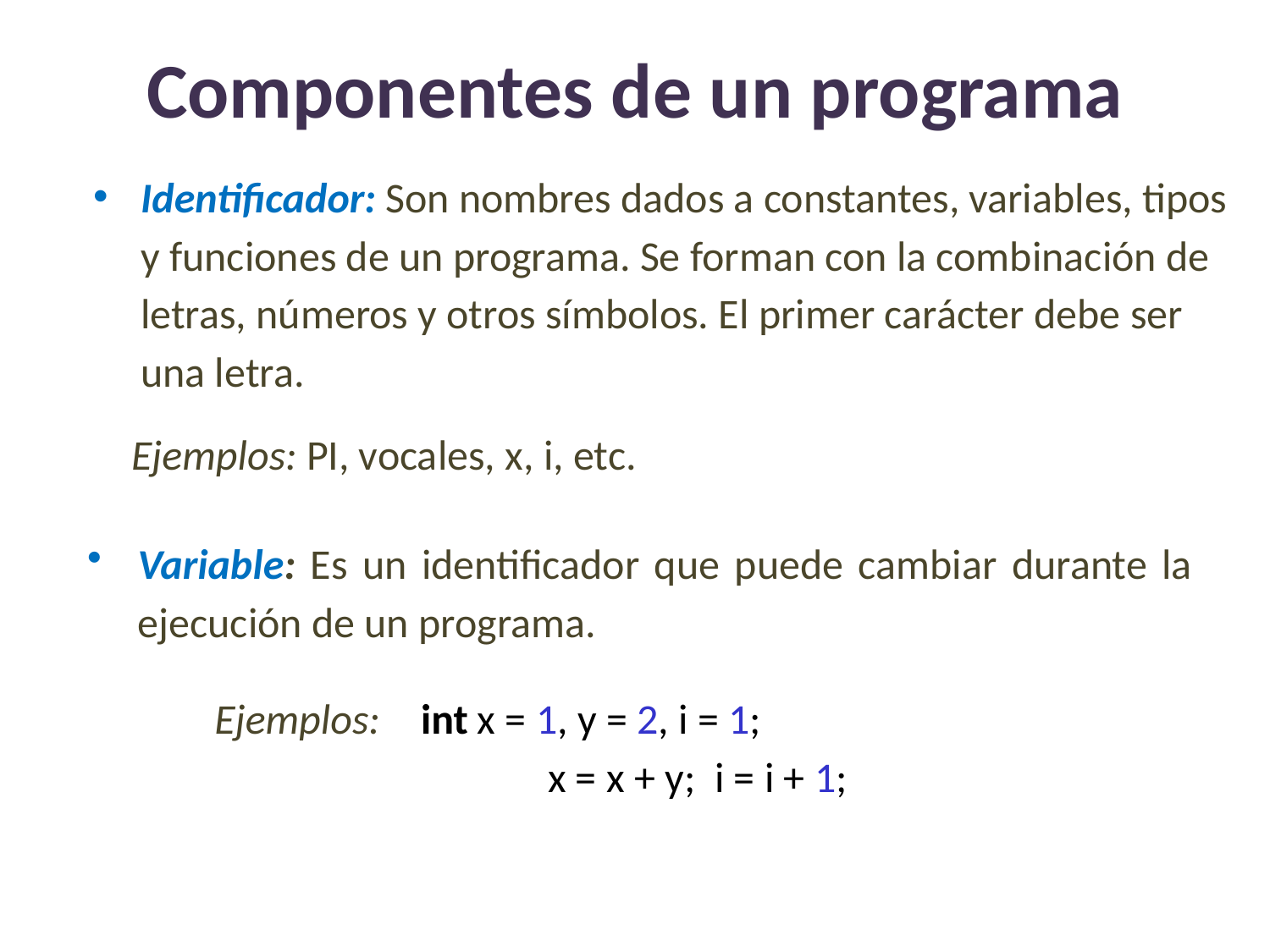

# Componentes de un programa
Identificador: Son nombres dados a constantes, variables, tipos y funciones de un programa. Se forman con la combinación de letras, números y otros símbolos. El primer carácter debe ser una letra.

    Ejemplos: PI, vocales, x, i, etc.
Variable: Es un identificador que puede cambiar durante la ejecución de un programa.

     Ejemplos: 	int x = 1, y = 2, i = 1;
			x = x + y;  i = i + 1;